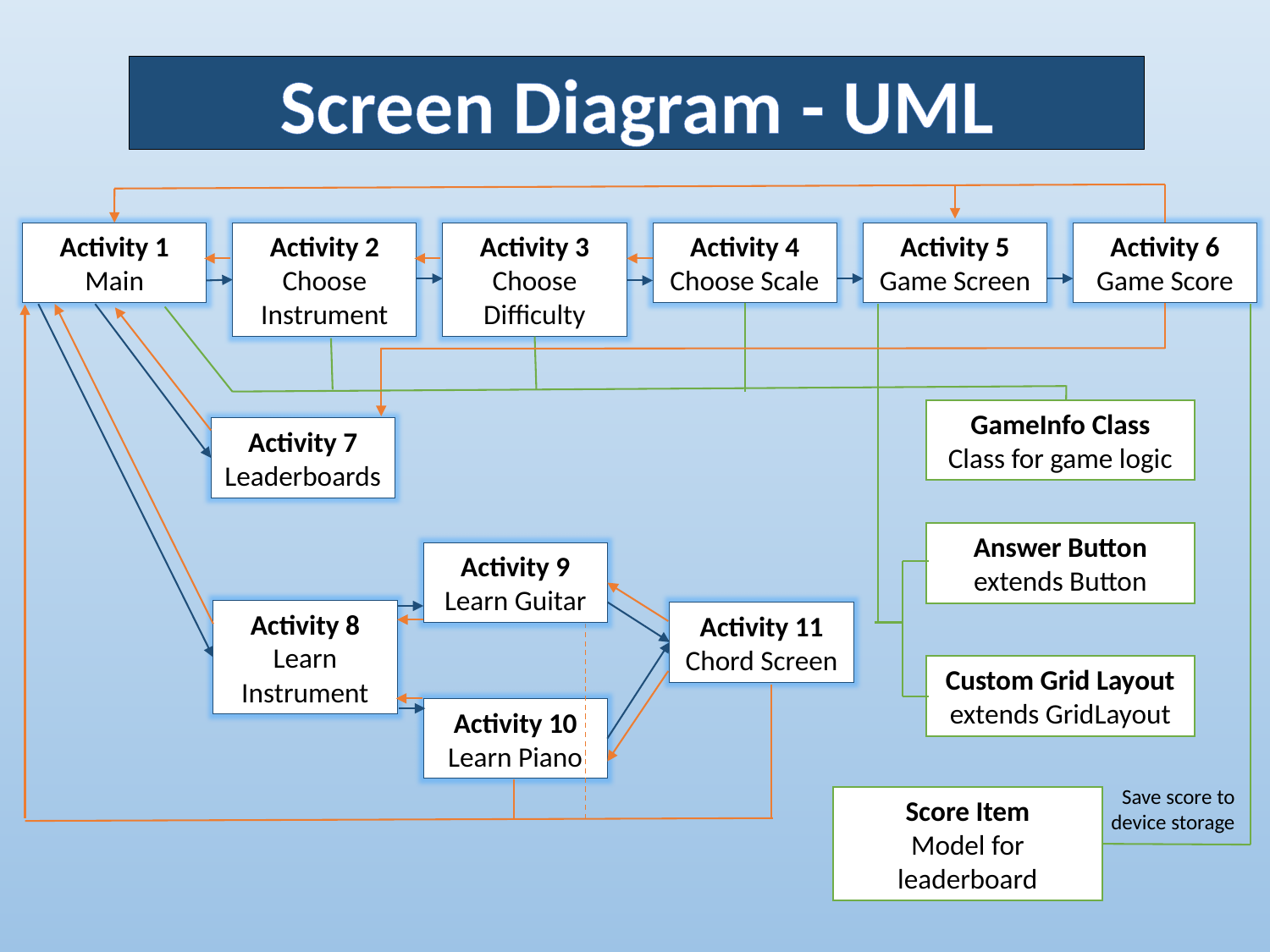

Screen Diagram - UML
Activity 6
Game Score
Activity 4
Choose Scale
Activity 5
Game Screen
Activity 2
Choose Instrument
Activity 3
Choose Difficulty
Activity 1
Main
GameInfo Class
Class for game logic
Activity 7
Leaderboards
Answer Button
extends Button
Activity 9
Learn Guitar
Activity 8
Learn Instrument
Activity 11
Chord Screen
Custom Grid Layout
extends GridLayout
Activity 10
Learn Piano
Save score to device storage
Score Item
Model for leaderboard